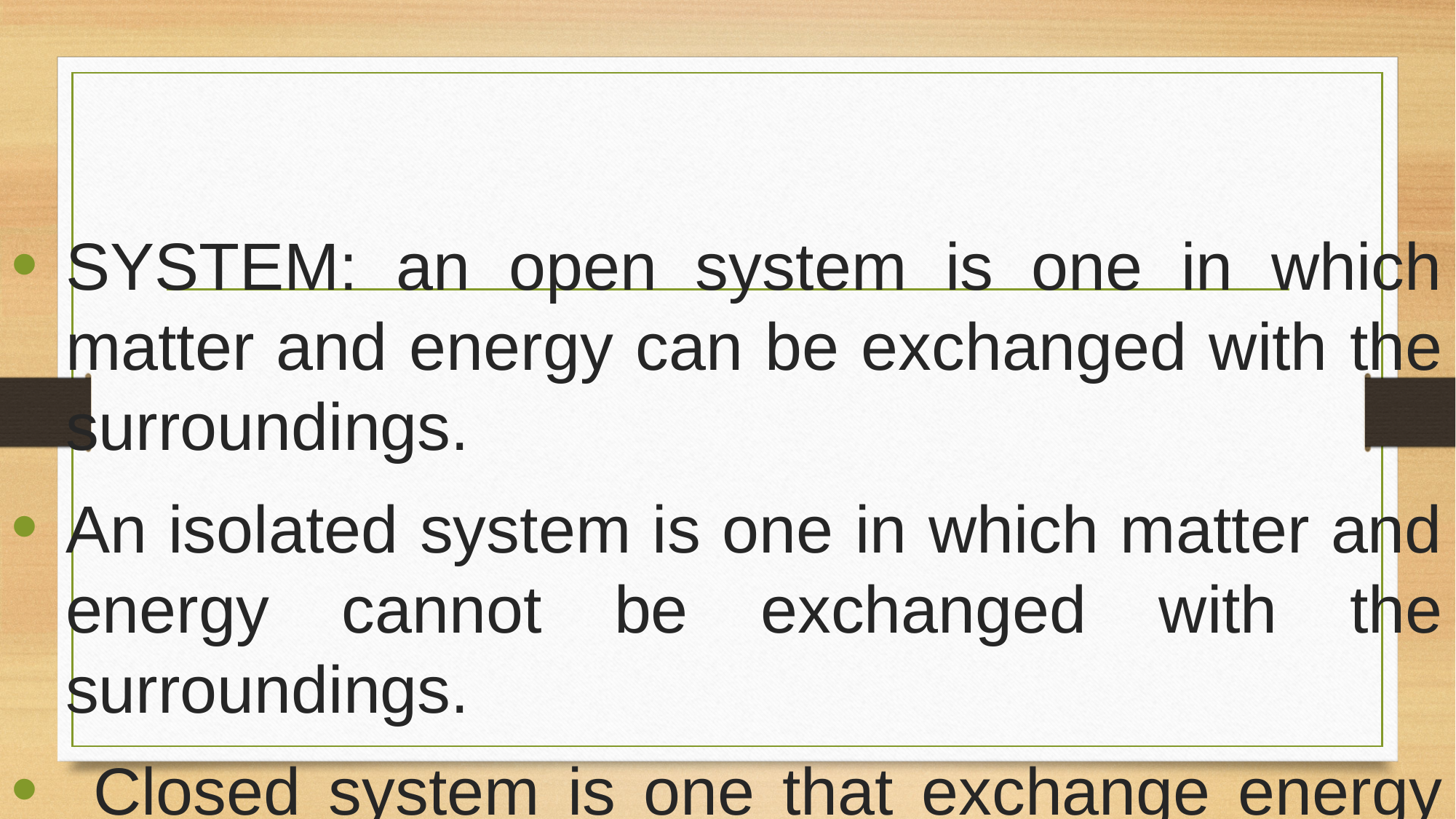

#
SYSTEM: an open system is one in which matter and energy can be exchanged with the surroundings.
An isolated system is one in which matter and energy cannot be exchanged with the surroundings.
 Closed system is one that exchange energy but not matter with its surroundings.